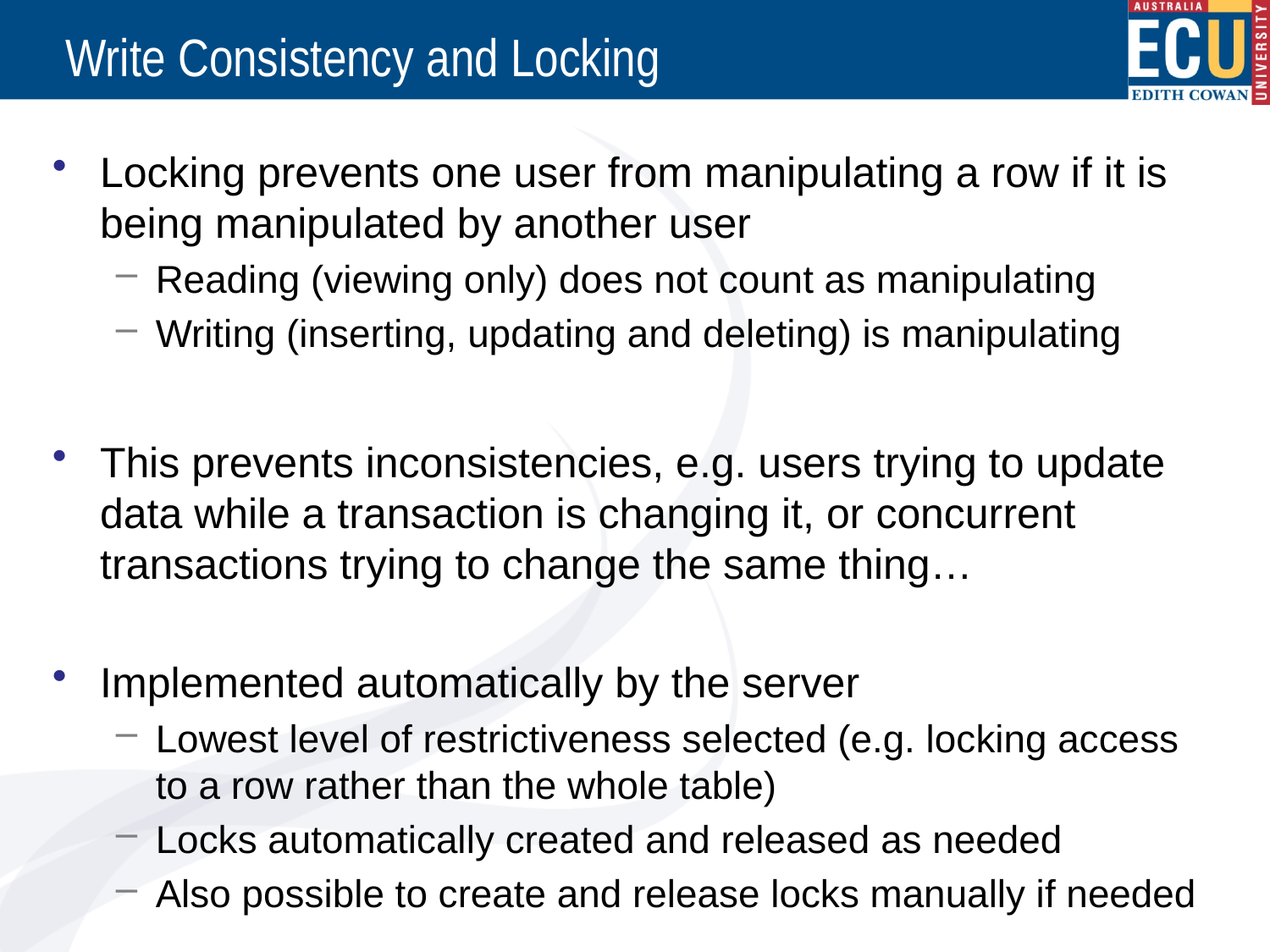

# Write Consistency and Locking
Locking prevents one user from manipulating a row if it is being manipulated by another user
Reading (viewing only) does not count as manipulating
Writing (inserting, updating and deleting) is manipulating

This prevents inconsistencies, e.g. users trying to update data while a transaction is changing it, or concurrent transactions trying to change the same thing…

Implemented automatically by the server
Lowest level of restrictiveness selected (e.g. locking access to a row rather than the whole table)
Locks automatically created and released as needed
Also possible to create and release locks manually if needed